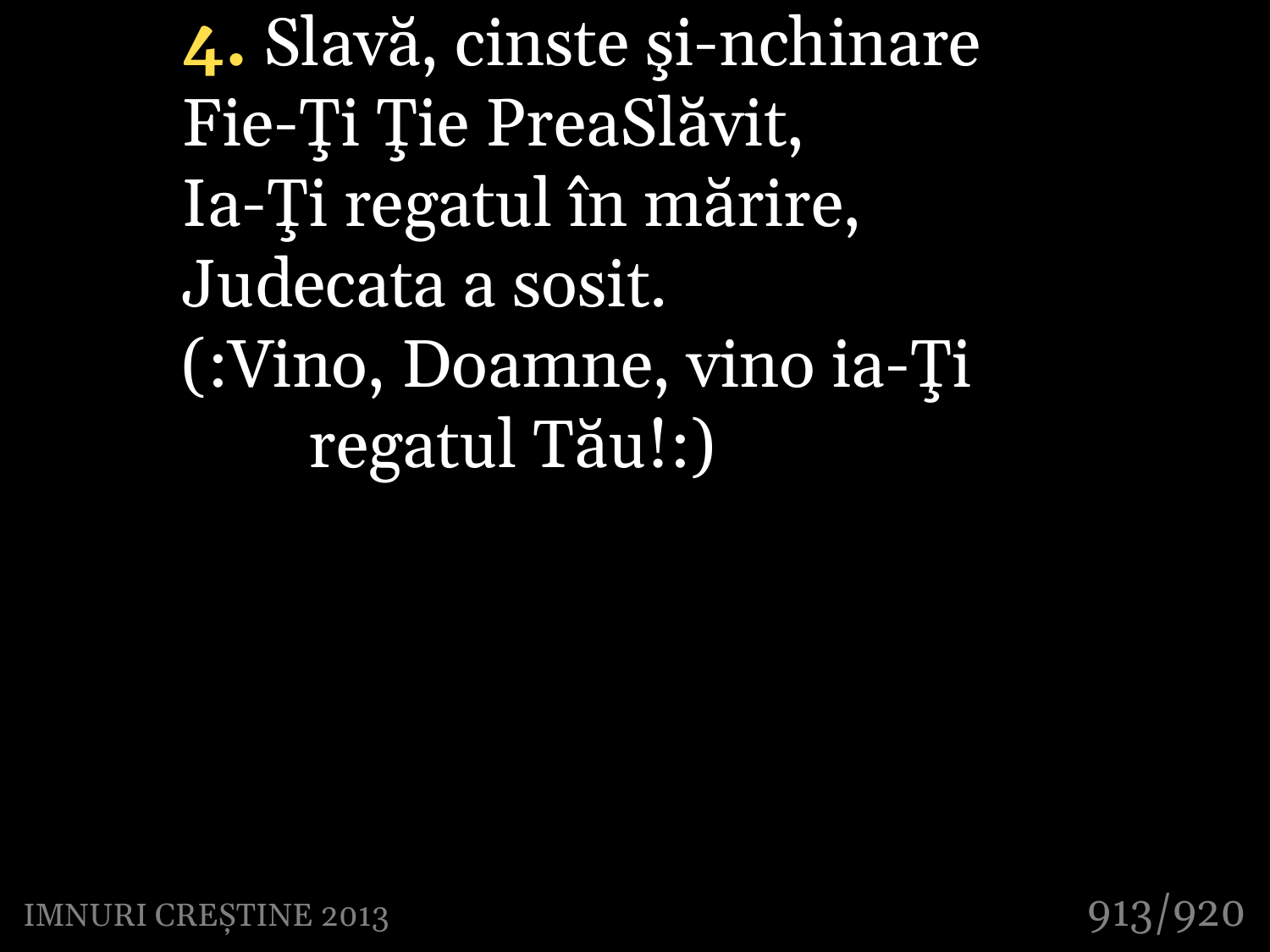

4. Slavă, cinste şi-nchinare
Fie-Ţi Ţie PreaSlăvit,
Ia-Ţi regatul în mărire,
Judecata a sosit.
(:Vino, Doamne, vino ia-Ţi
	regatul Tău!:)
913/920
IMNURI CREȘTINE 2013